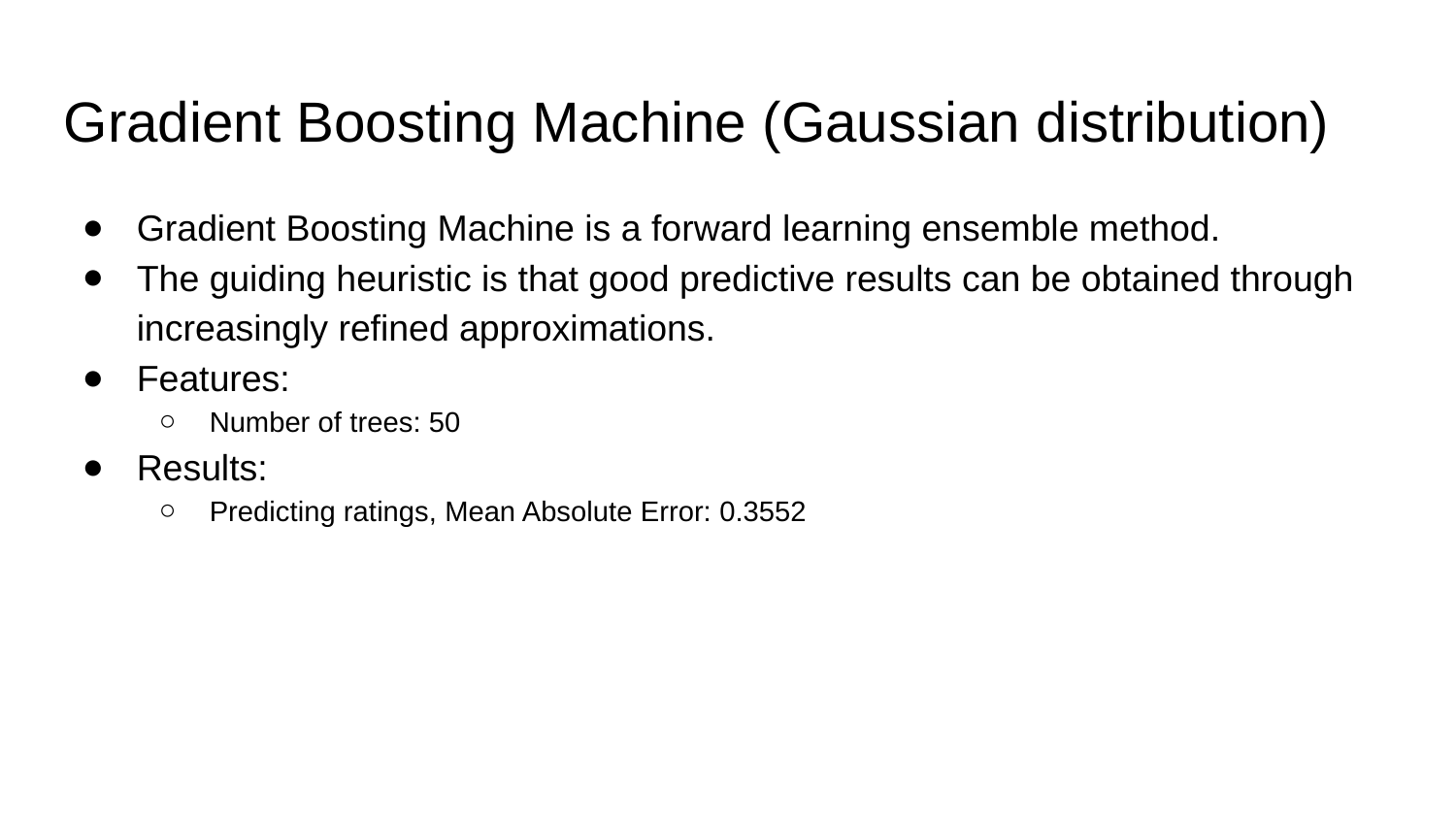

Gradient Boosting Machine (Gaussian distribution)
Gradient Boosting Machine is a forward learning ensemble method.
The guiding heuristic is that good predictive results can be obtained through increasingly refined approximations.
Features:
Number of trees: 50
Results:
Predicting ratings, Mean Absolute Error: 0.3552